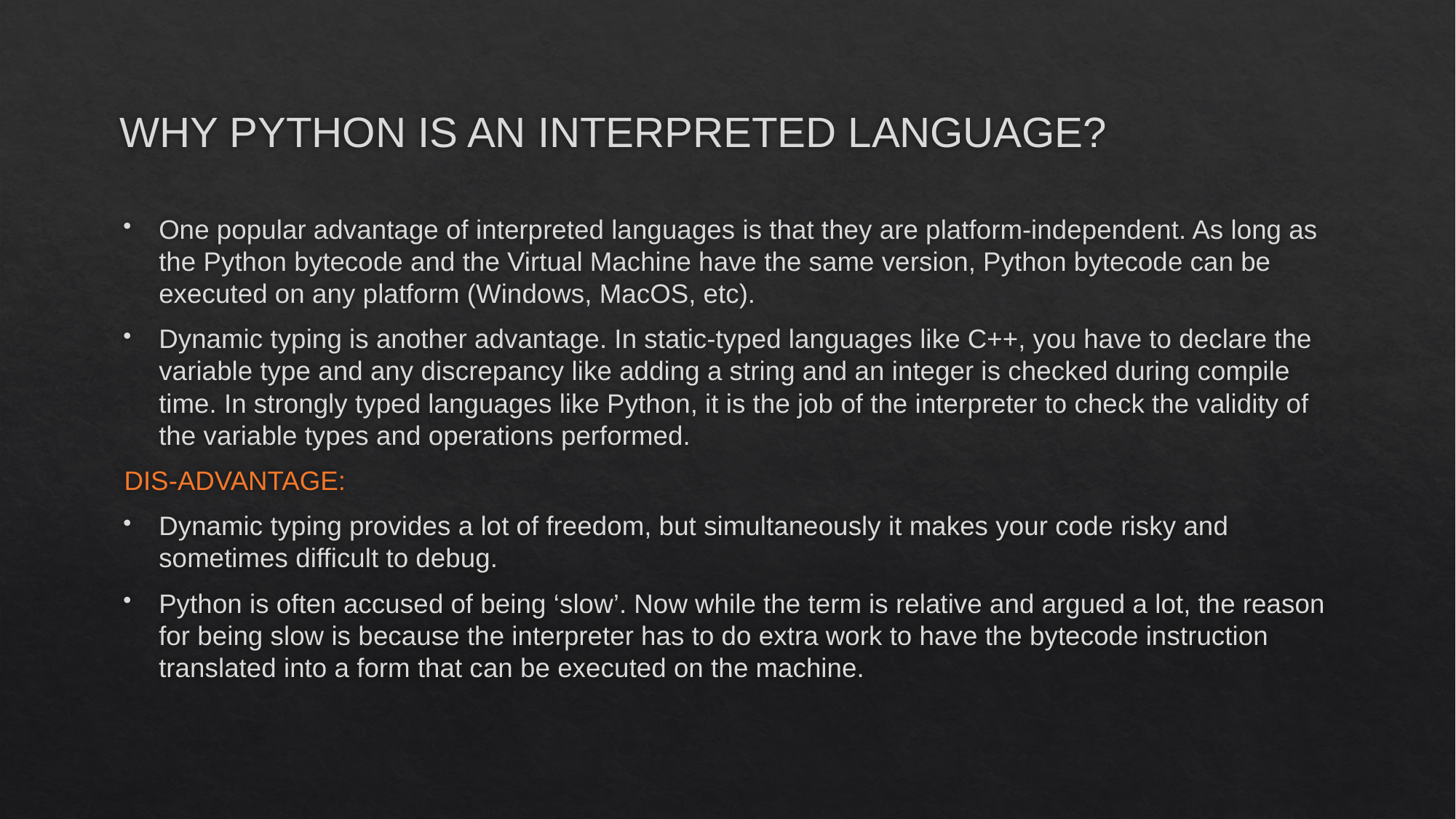

# WHY PYTHON IS AN INTERPRETED LANGUAGE?
One popular advantage of interpreted languages is that they are platform-independent. As long as the Python bytecode and the Virtual Machine have the same version, Python bytecode can be executed on any platform (Windows, MacOS, etc).
Dynamic typing is another advantage. In static-typed languages like C++, you have to declare the variable type and any discrepancy like adding a string and an integer is checked during compile time. In strongly typed languages like Python, it is the job of the interpreter to check the validity of the variable types and operations performed.
DIS-ADVANTAGE:
Dynamic typing provides a lot of freedom, but simultaneously it makes your code risky and sometimes difficult to debug.
Python is often accused of being ‘slow’. Now while the term is relative and argued a lot, the reason for being slow is because the interpreter has to do extra work to have the bytecode instruction translated into a form that can be executed on the machine.